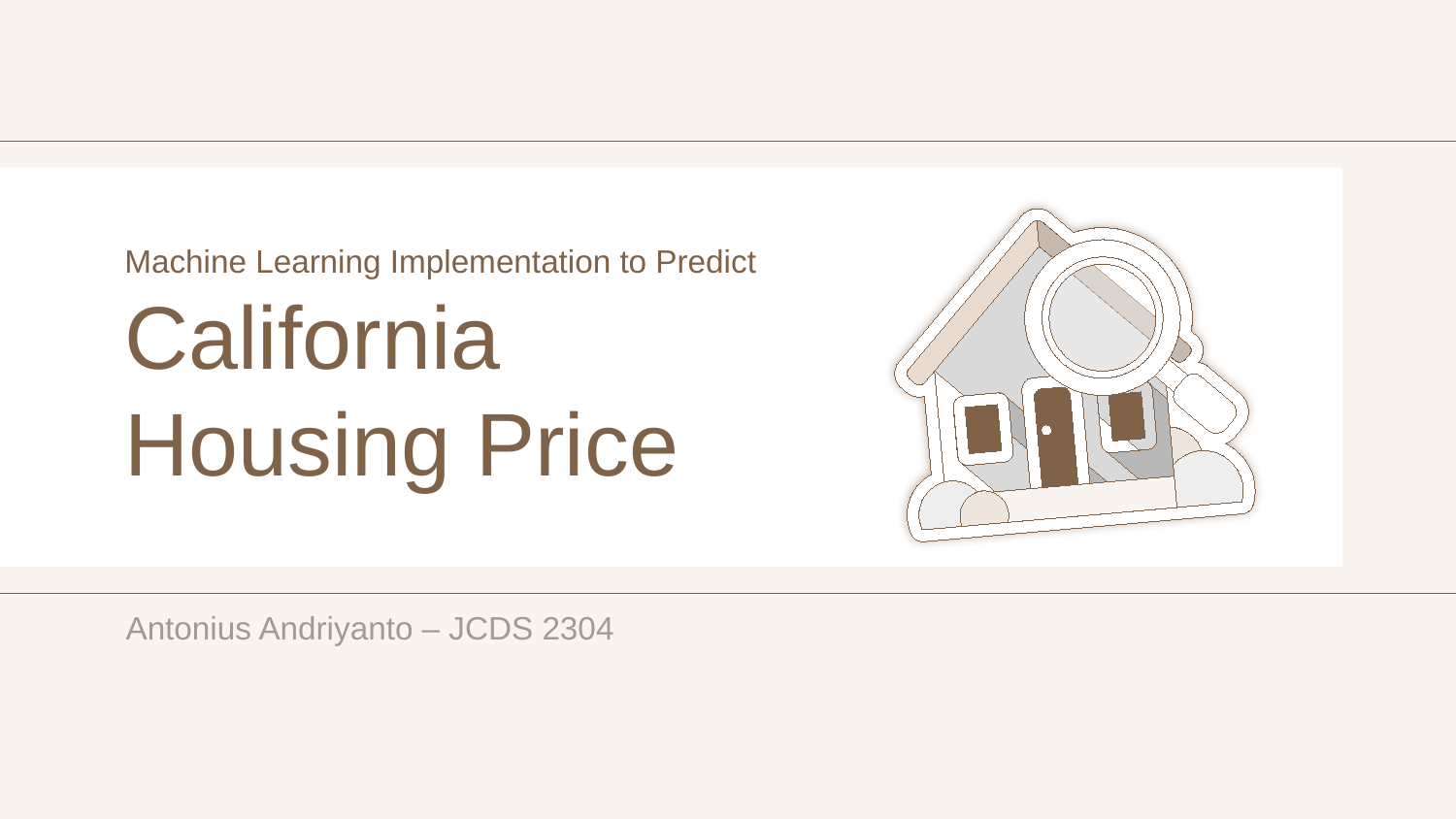

# Machine Learning Implementation to Predict California Housing Price

Antonius Andriyanto – JCDS 2304